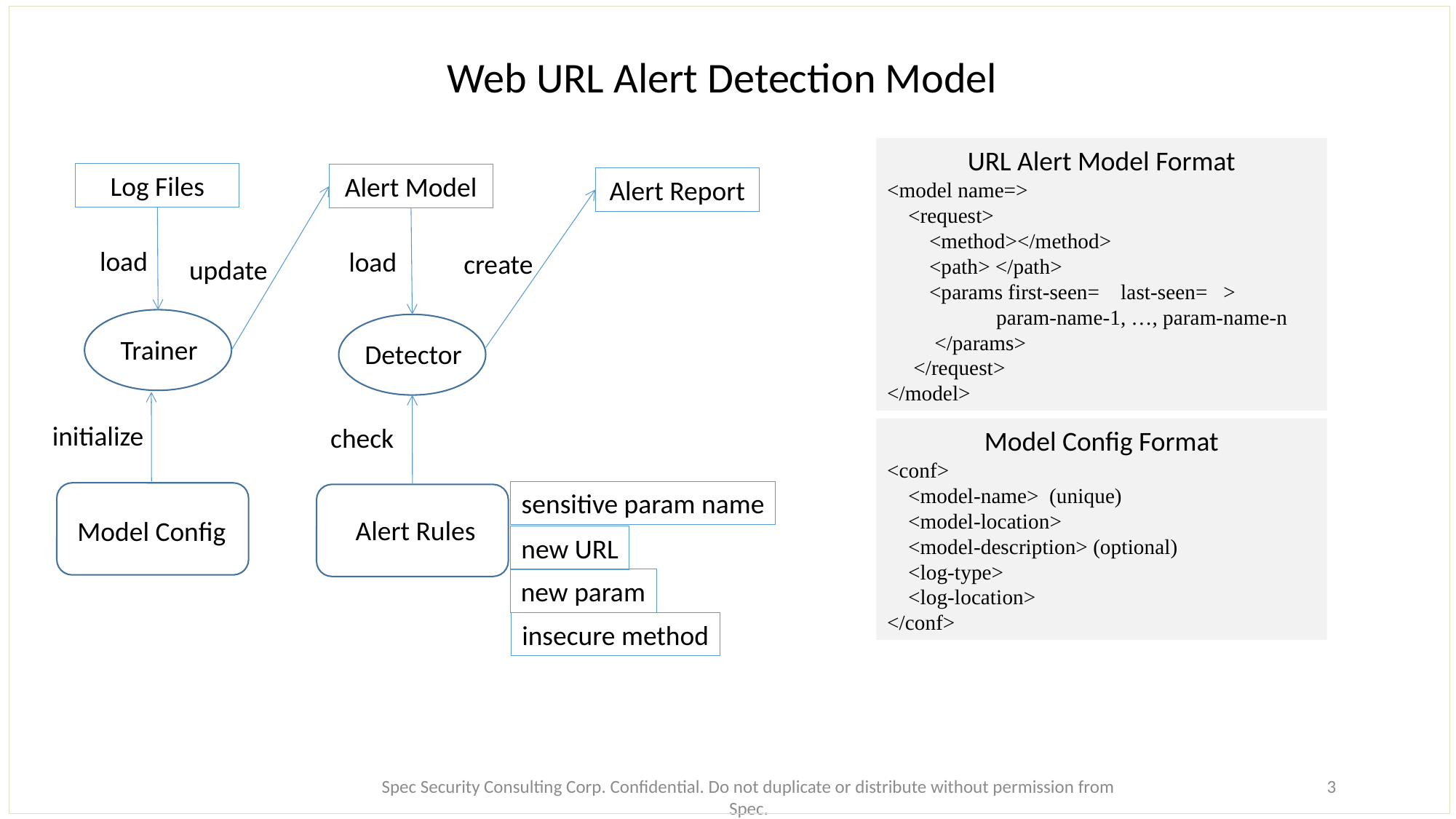

Web URL Alert Detection Model
URL Alert Model Format
<model name=>
    <request>
        <method></method>
        <path> </path>
        <params first-seen=    last-seen=   >
	param-name-1, …, param-name-n
         </params>
     </request>
</model>
Log Files
Alert Model
Alert Report
load
load
create
update

Trainer

Detector
initialize
check
Model Config Format
<conf>
    <model-name>  (unique)
    <model-location>
    <model-description> (optional)
    <log-type>
    <log-location>
</conf>
sensitive param name

Alert Rules
Model Config
new URL
new param
insecure method
3
Spec Security Consulting Corp. Confidential. Do not duplicate or distribute without permission from Spec.